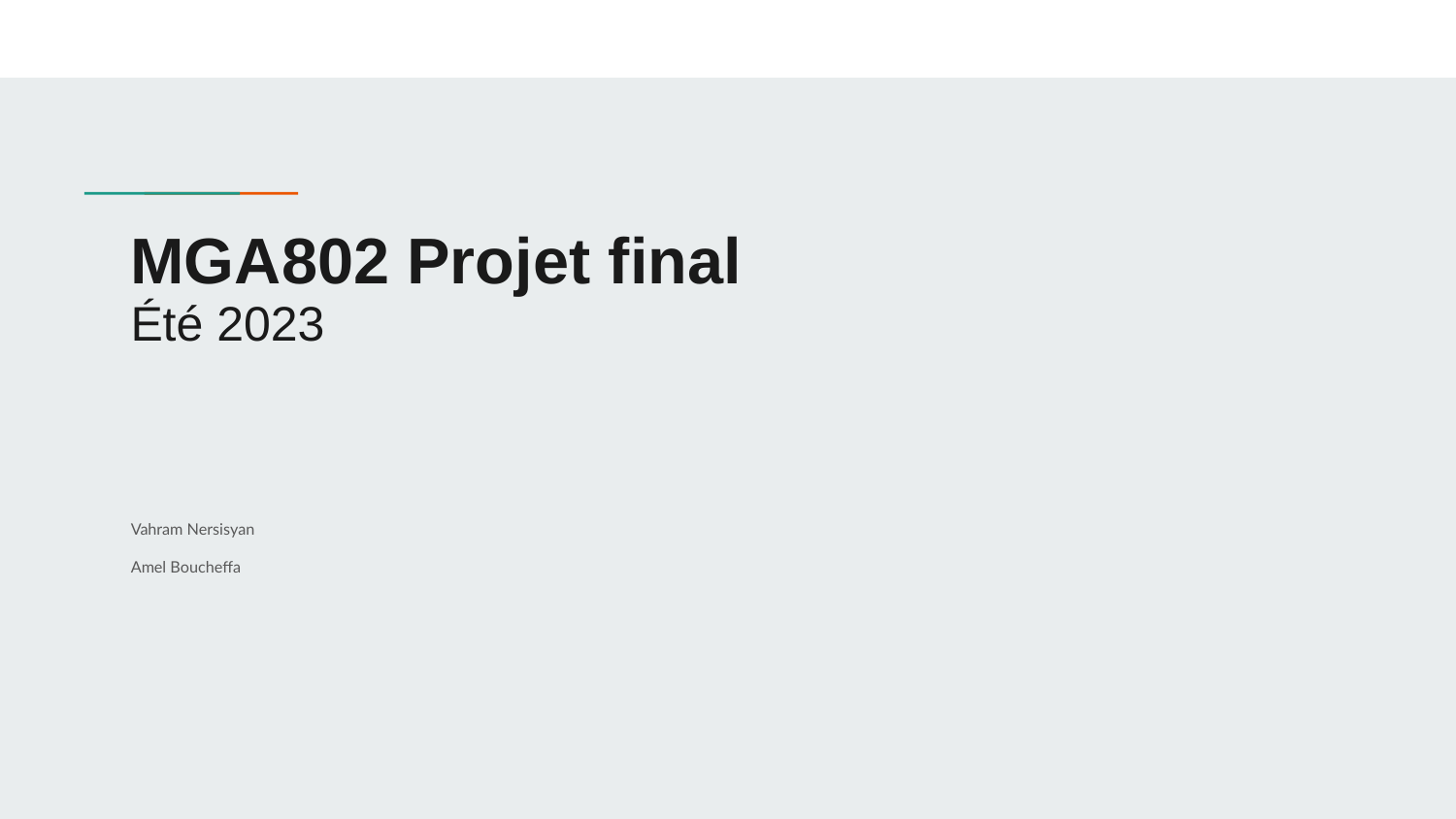

# MGA802 Projet final
Été 2023
Vahram Nersisyan

Amel Boucheffa